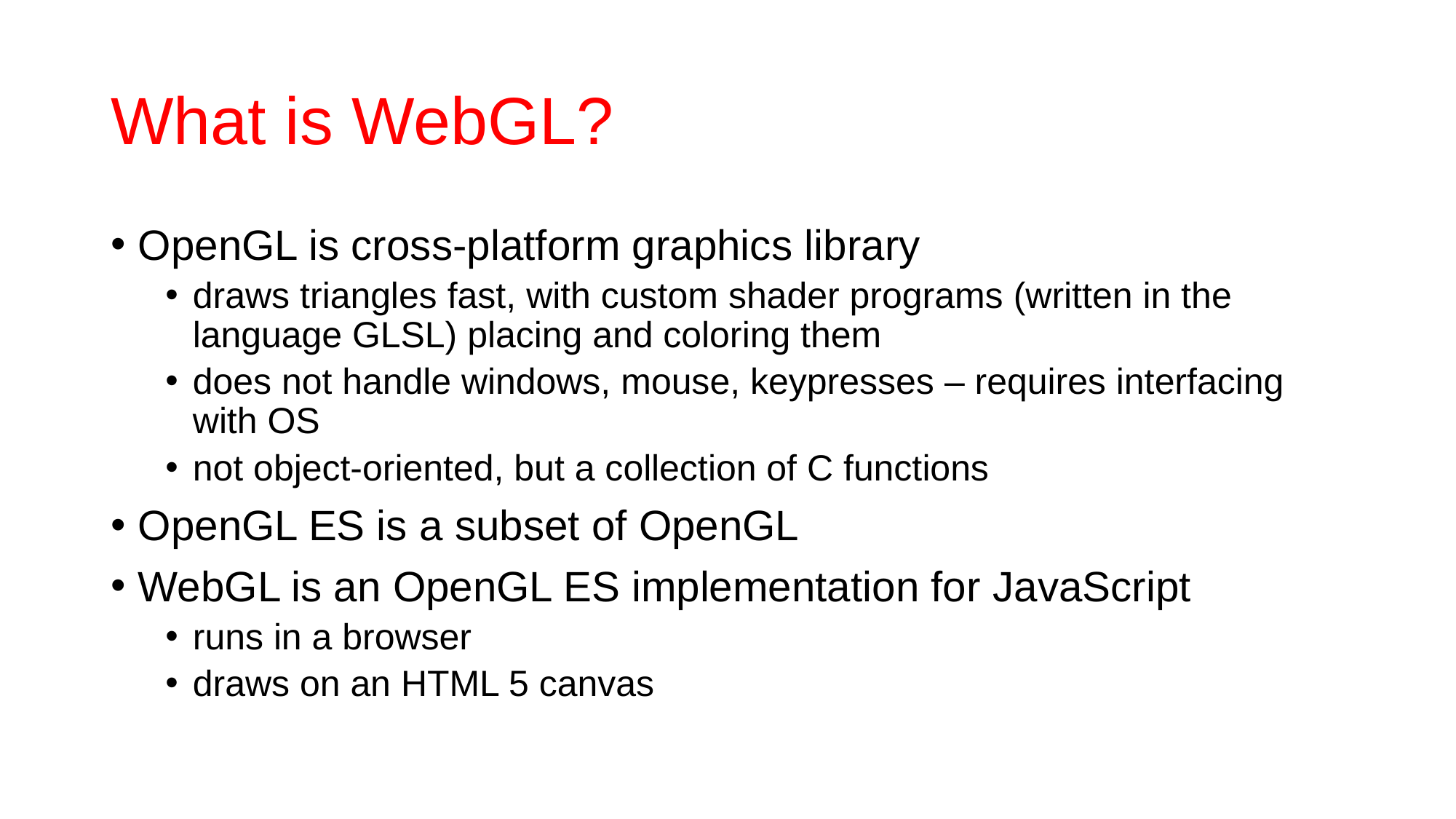

# What is WebGL?
OpenGL is cross-platform graphics library
draws triangles fast, with custom shader programs (written in the language GLSL) placing and coloring them
does not handle windows, mouse, keypresses – requires interfacing with OS
not object-oriented, but a collection of C functions
OpenGL ES is a subset of OpenGL
WebGL is an OpenGL ES implementation for JavaScript
runs in a browser
draws on an HTML 5 canvas